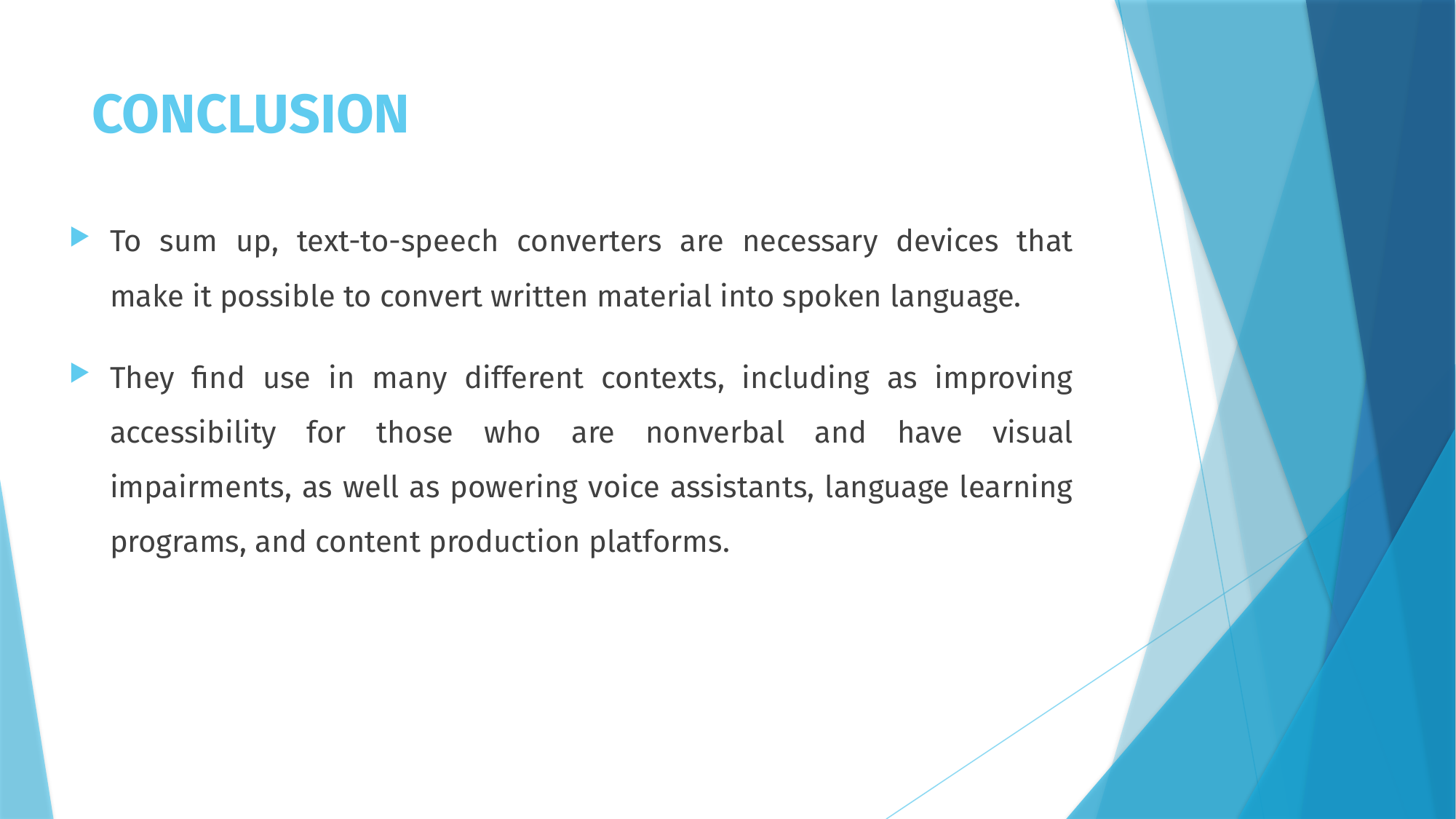

# CONCLUSION
To sum up, text-to-speech converters are necessary devices that make it possible to convert written material into spoken language.
They find use in many different contexts, including as improving accessibility for those who are nonverbal and have visual impairments, as well as powering voice assistants, language learning programs, and content production platforms.